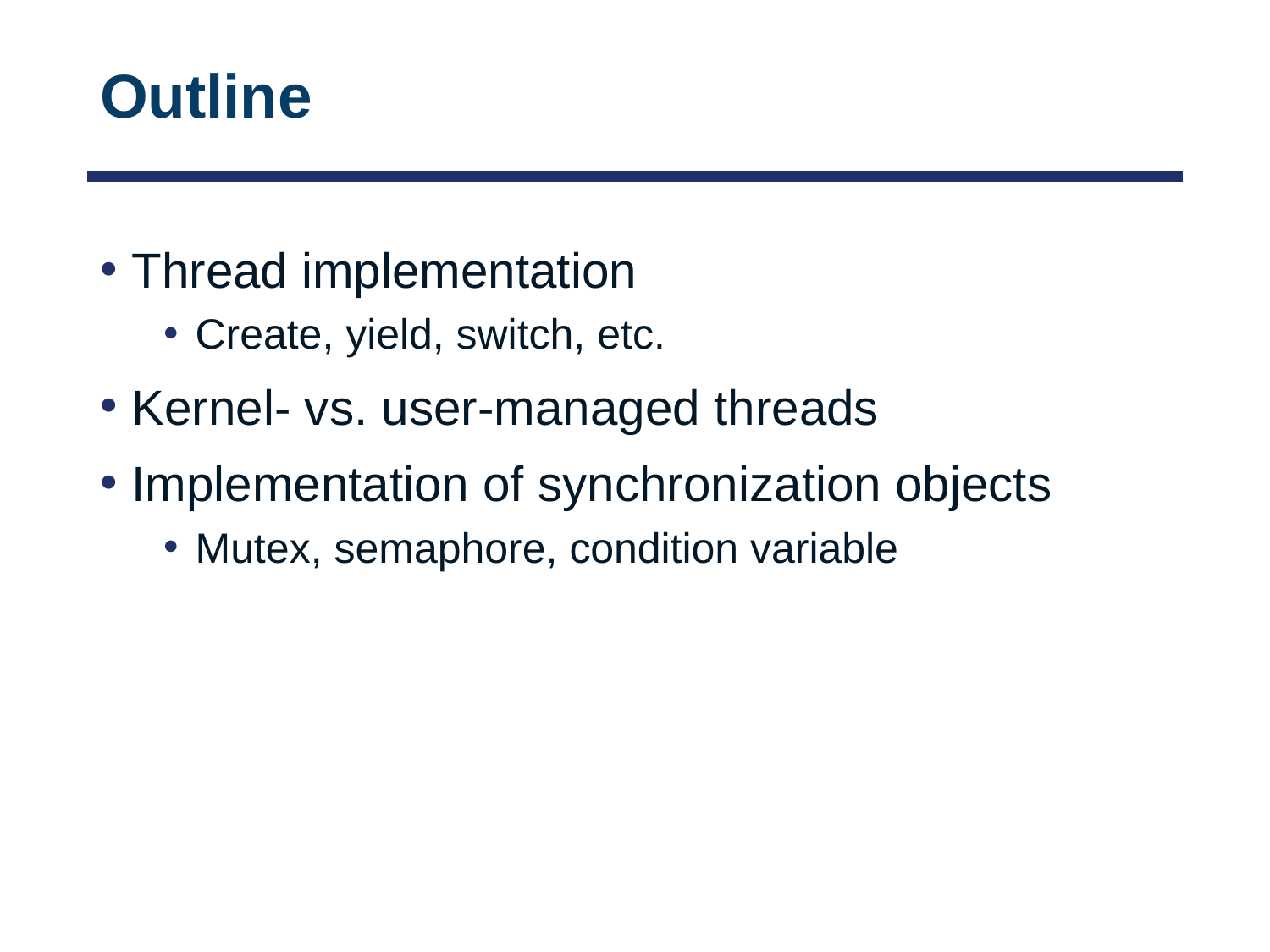

# Outline
Thread implementation
Create, yield, switch, etc.
Kernel- vs. user-managed threads
Implementation of synchronization objects
Mutex, semaphore, condition variable